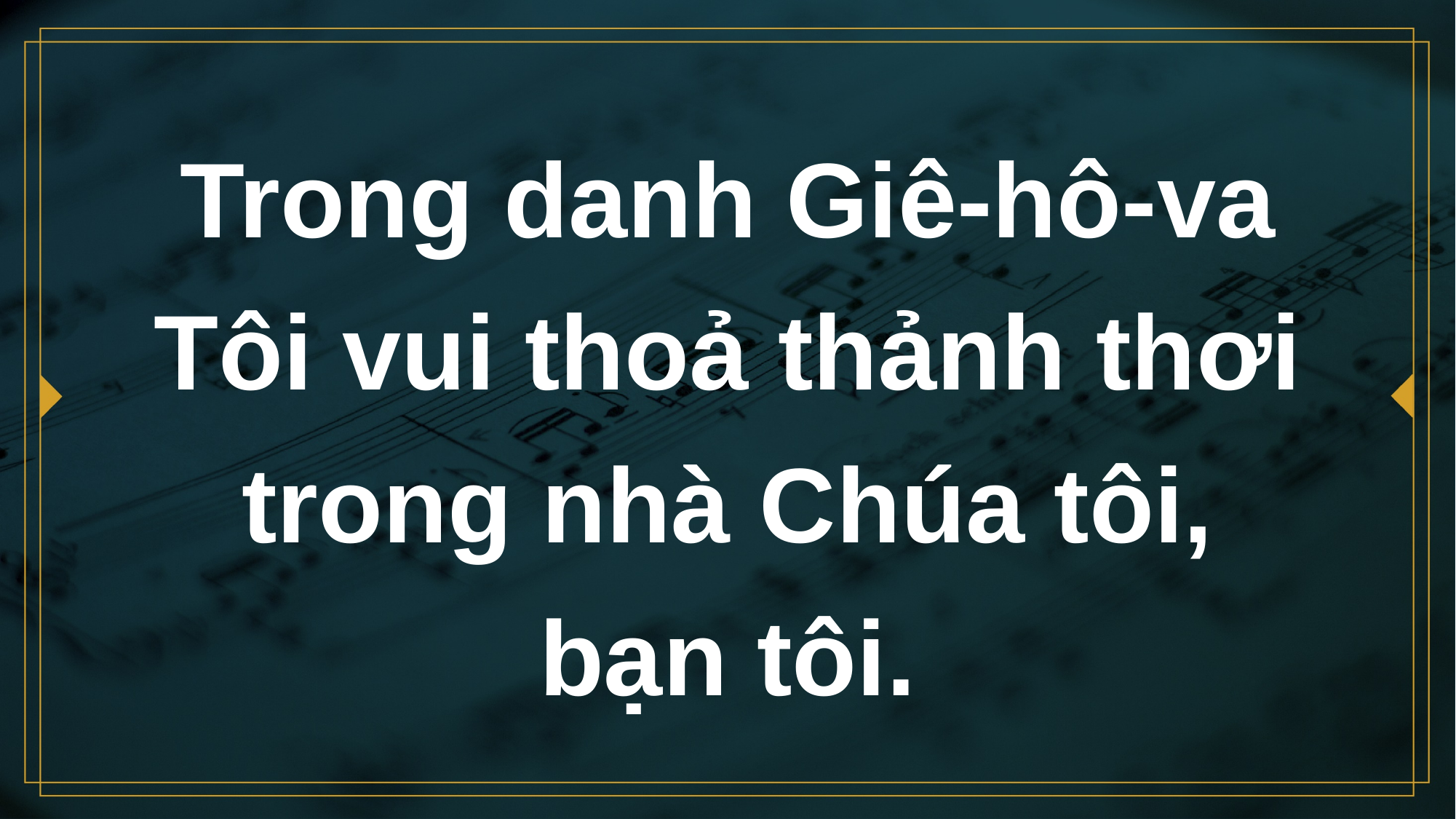

# Trong danh Giê-hô-va Tôi vui thoả thảnh thơi trong nhà Chúa tôi, bạn tôi.